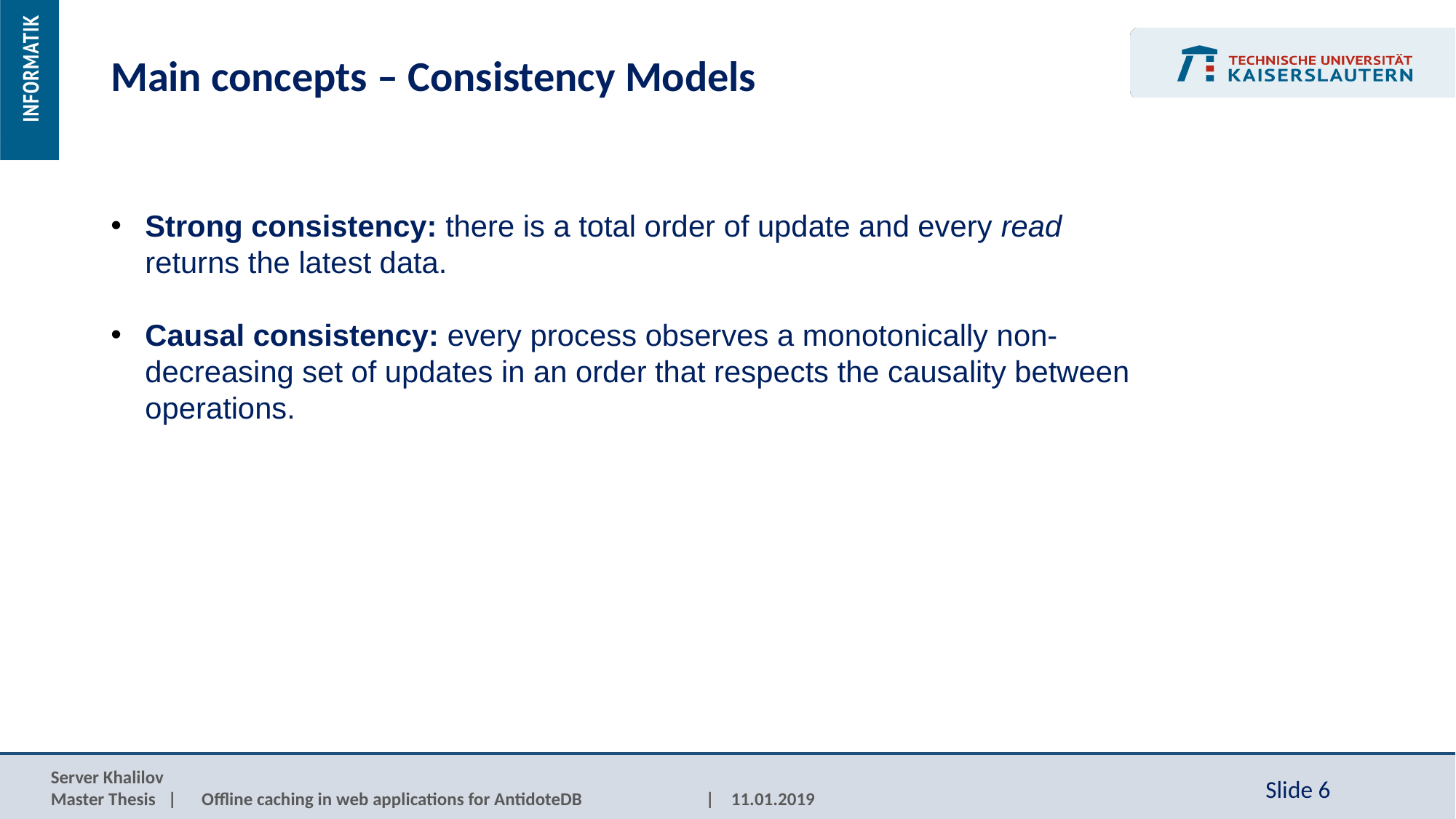

Main concepts – Consistency Models
Strong consistency: there is a total order of update and every read returns the latest data.

Causal consistency: every process observes a monotonically non-decreasing set of updates in an order that respects the causality between operations.